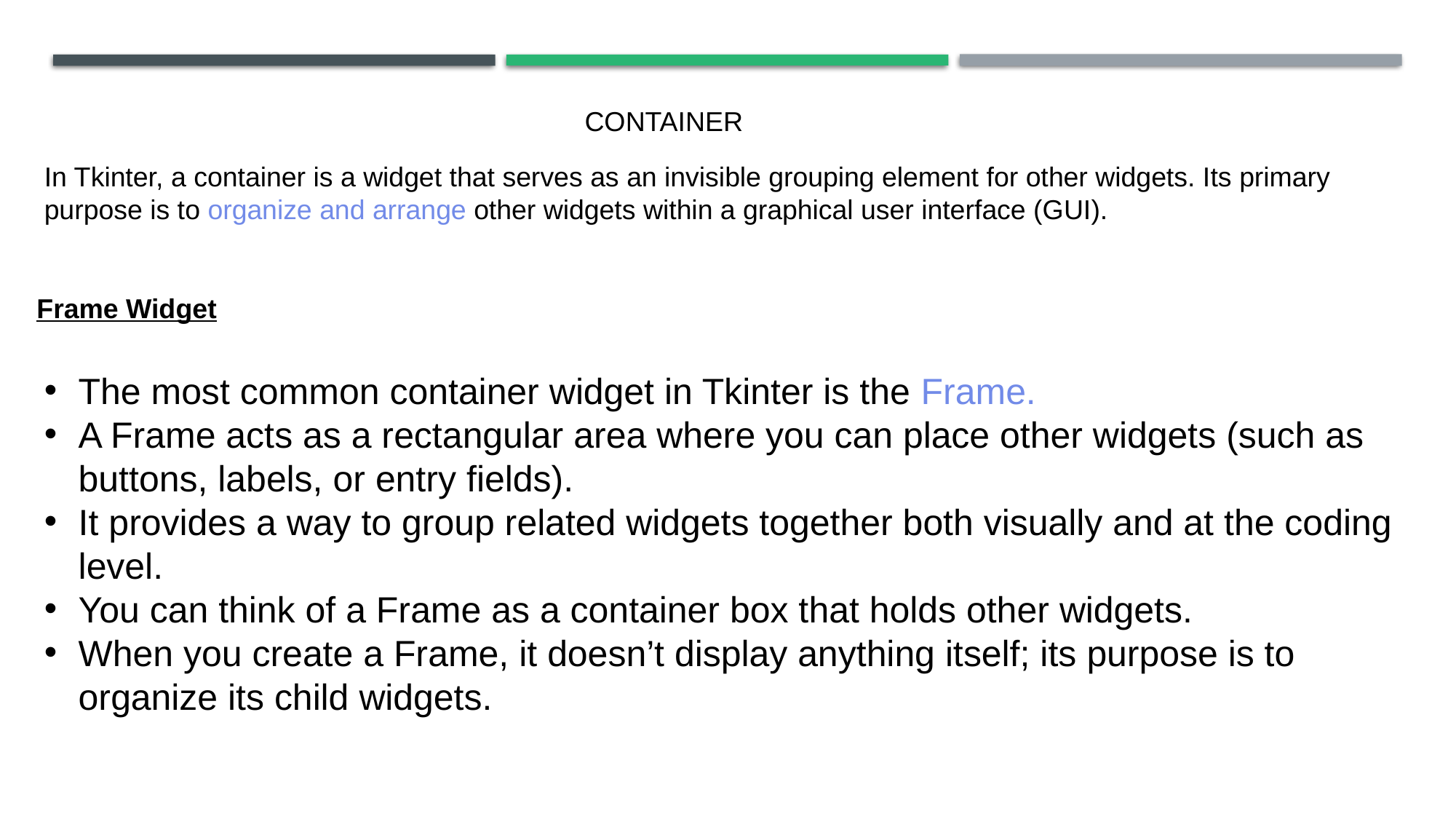

CONTAINER
In Tkinter, a container is a widget that serves as an invisible grouping element for other widgets. Its primary purpose is to organize and arrange other widgets within a graphical user interface (GUI).
Frame Widget
The most common container widget in Tkinter is the Frame.
A Frame acts as a rectangular area where you can place other widgets (such as buttons, labels, or entry fields).
It provides a way to group related widgets together both visually and at the coding level.
You can think of a Frame as a container box that holds other widgets.
When you create a Frame, it doesn’t display anything itself; its purpose is to organize its child widgets.